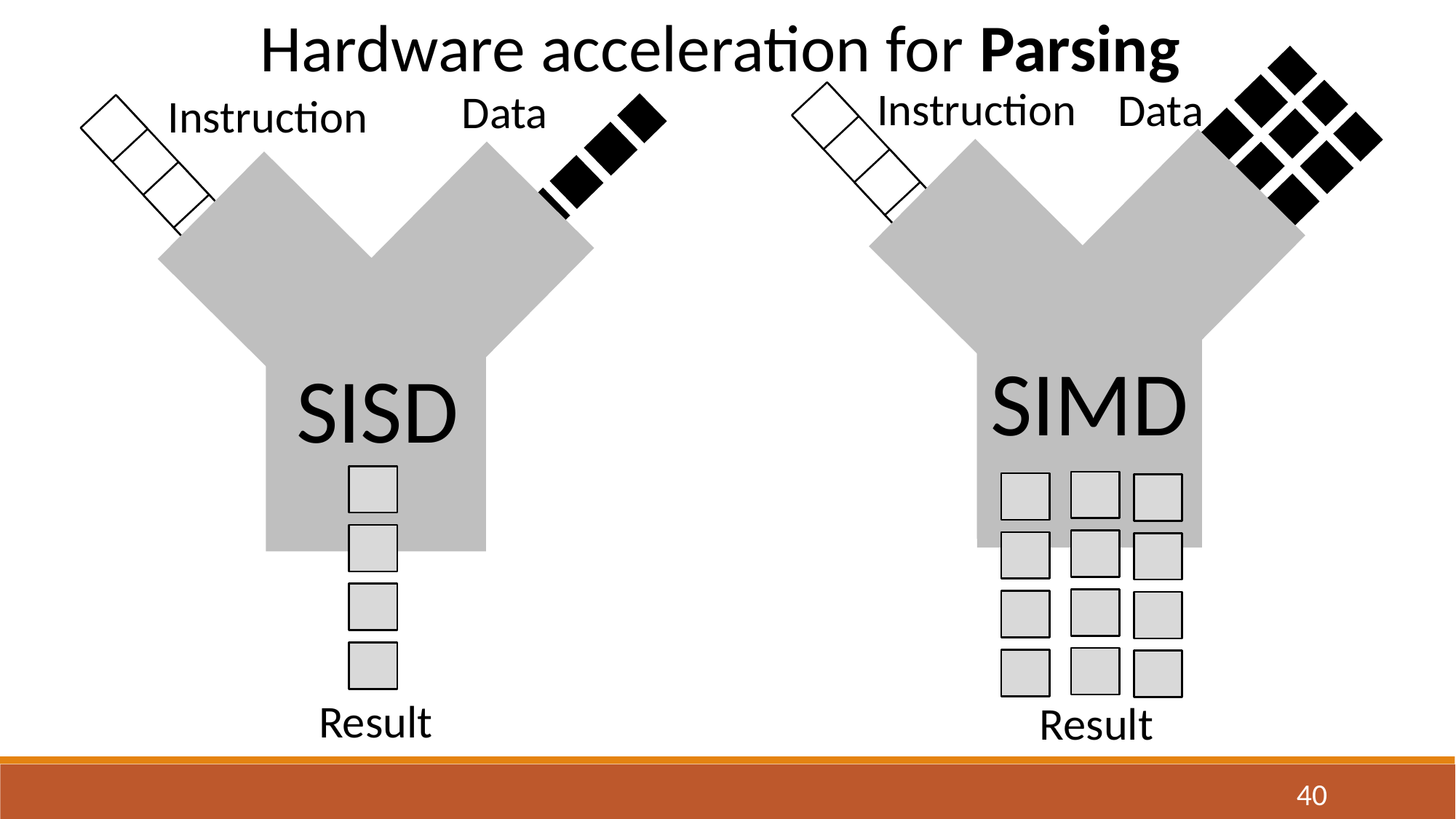

Hardware acceleration for Parsing
Instruction
Data

Data
Instruction

SIMD
SISD

Result
Result
40